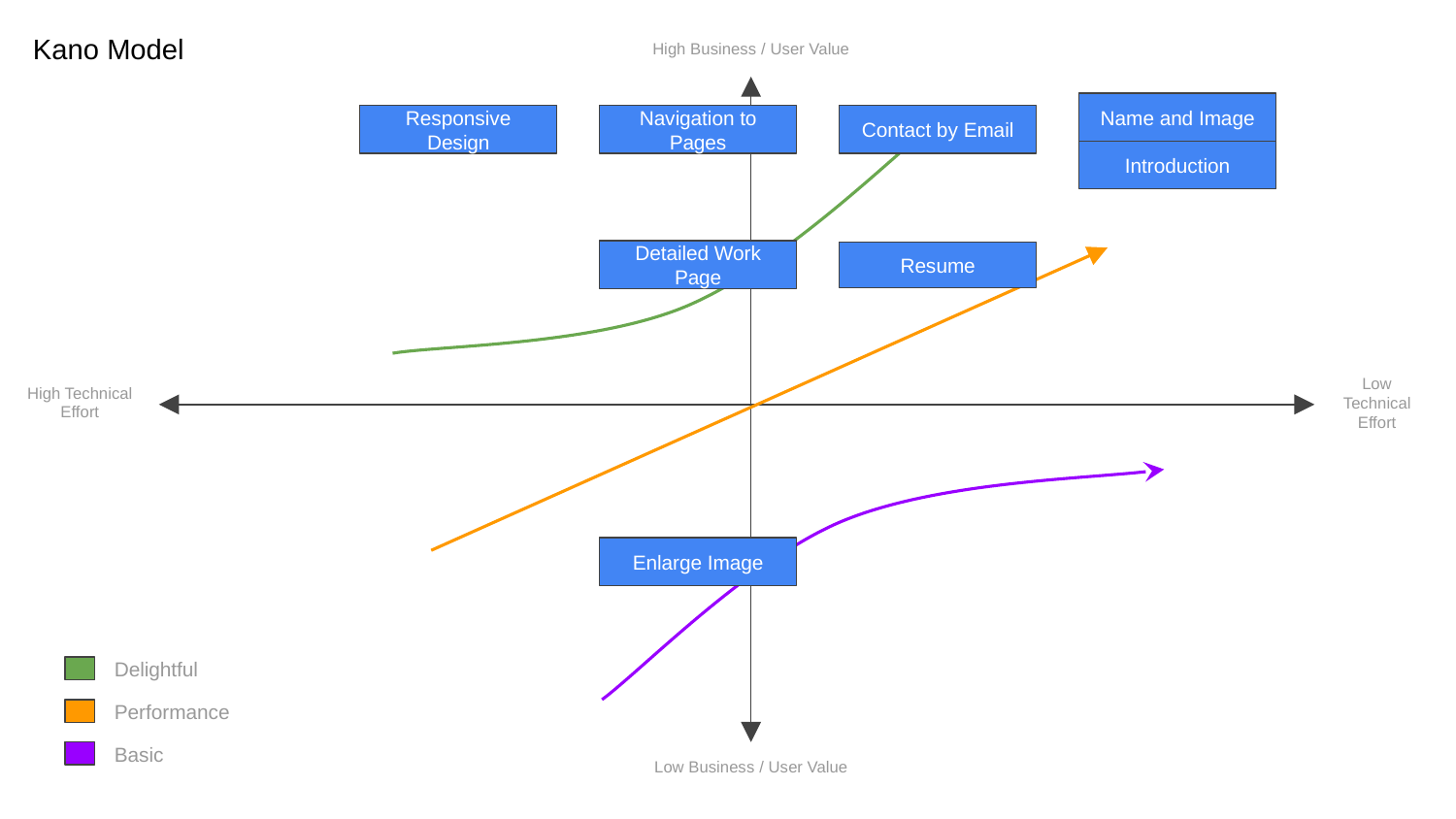

Kano Model
High Business / User Value

High Technical Effort
Low Technical Effort

Delightful

Performance

Basic

Low Business / User Value
Name and Image
Responsive Design
Navigation to Pages
Contact by Email
Introduction
Detailed Work Page
Resume
Enlarge Image